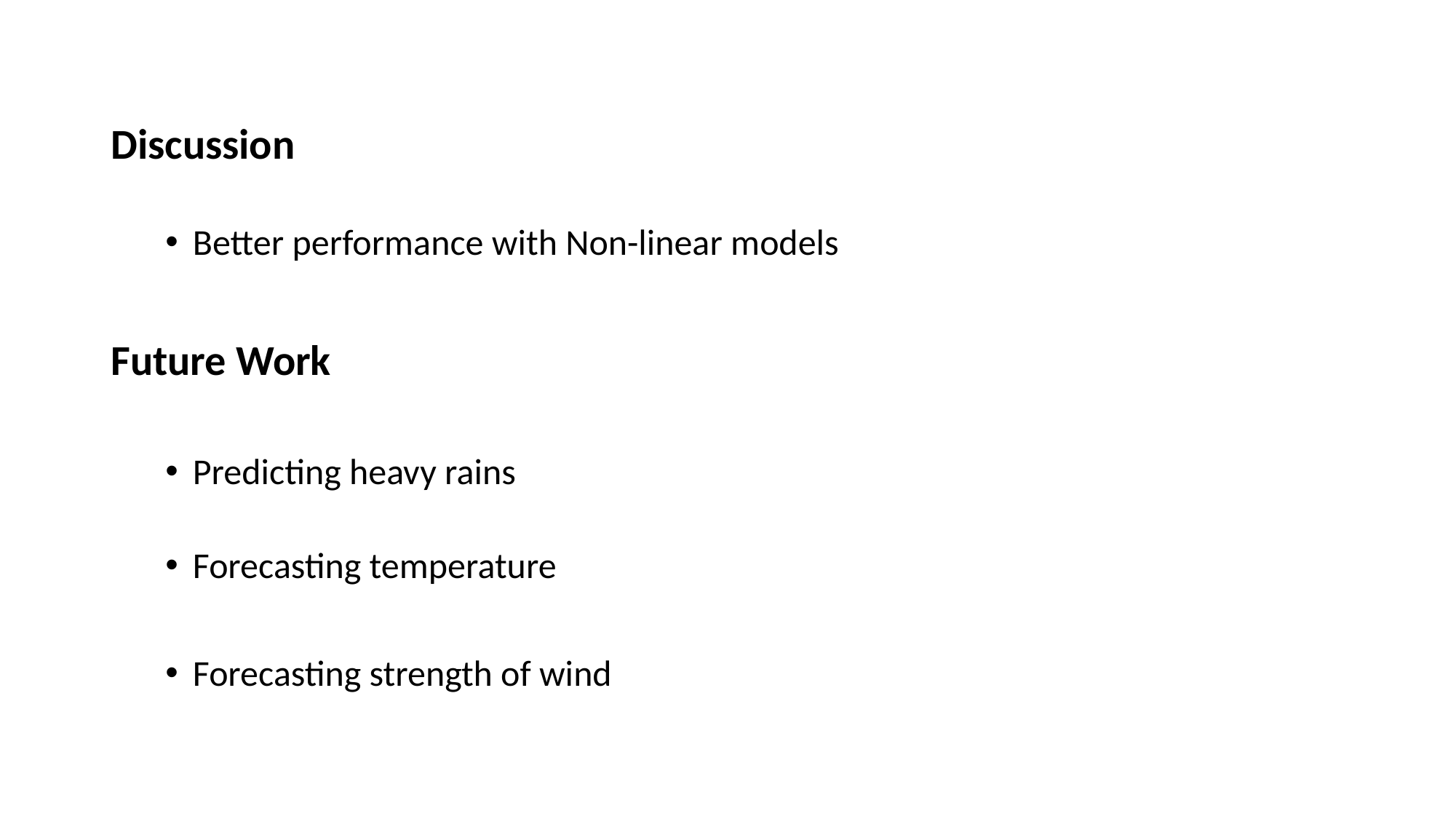

# Discussion
Better performance with Non-linear models

Future Work

Predicting heavy rains

Forecasting temperature

Forecasting strength of wind